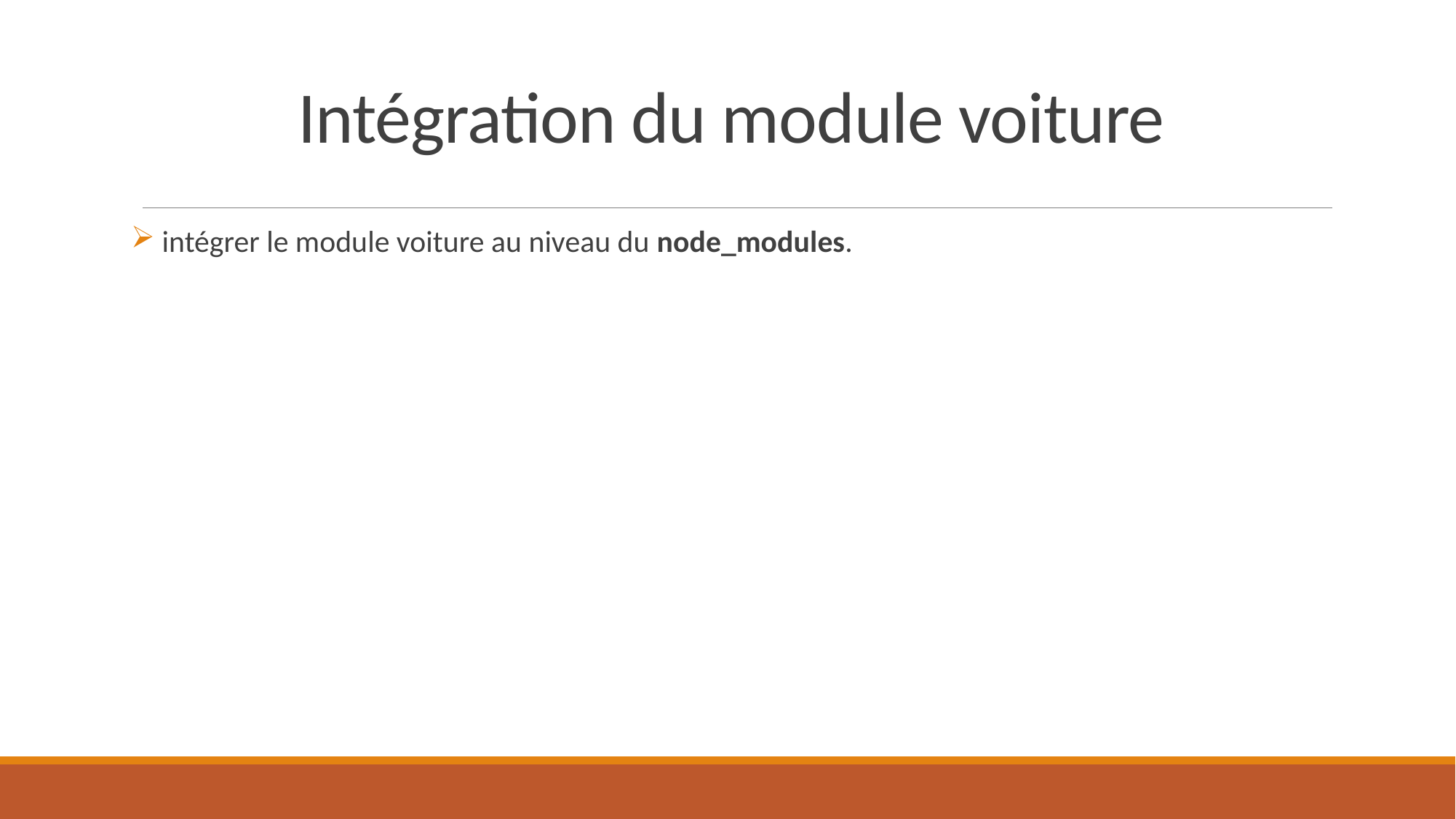

# Intégration du module voiture
 intégrer le module voiture au niveau du node_modules.